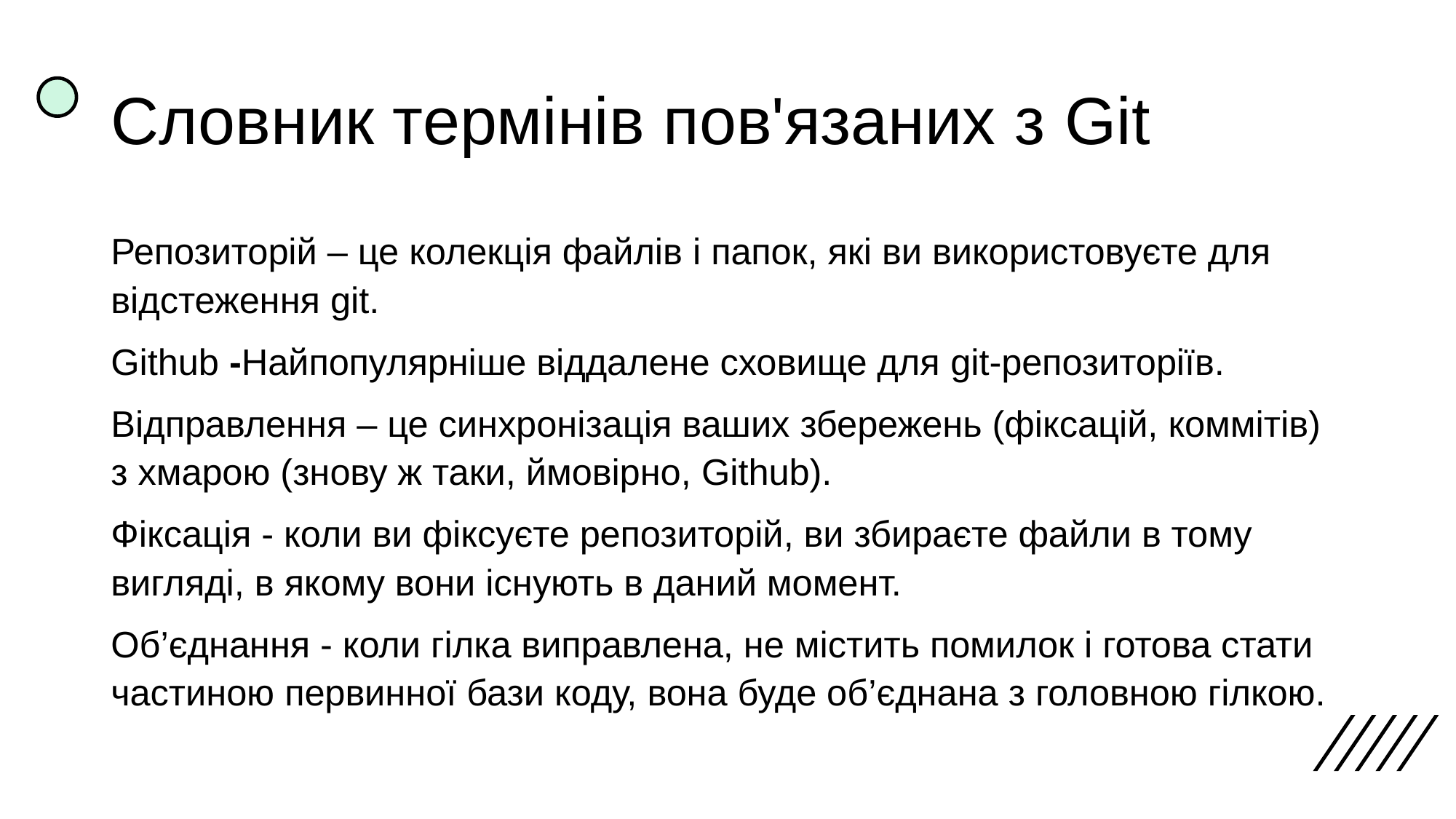

# Словник термінів пов'язаних з Git
Репозиторій – це колекція файлів і папок, які ви використовуєте для відстеження git.
Github -Найпопулярніше віддалене сховище для git-репозиторіїв.
Відправлення – це синхронізація ваших збережень (фіксацій, коммітів) з хмарою (знову ж таки, ймовірно, Github).
Фіксація - коли ви фіксуєте репозиторій, ви збираєте файли в тому вигляді, в якому вони існують в даний момент.
Об’єднання - коли гілка виправлена, не містить помилок і готова стати частиною первинної бази коду, вона буде об’єднана з головною гілкою.